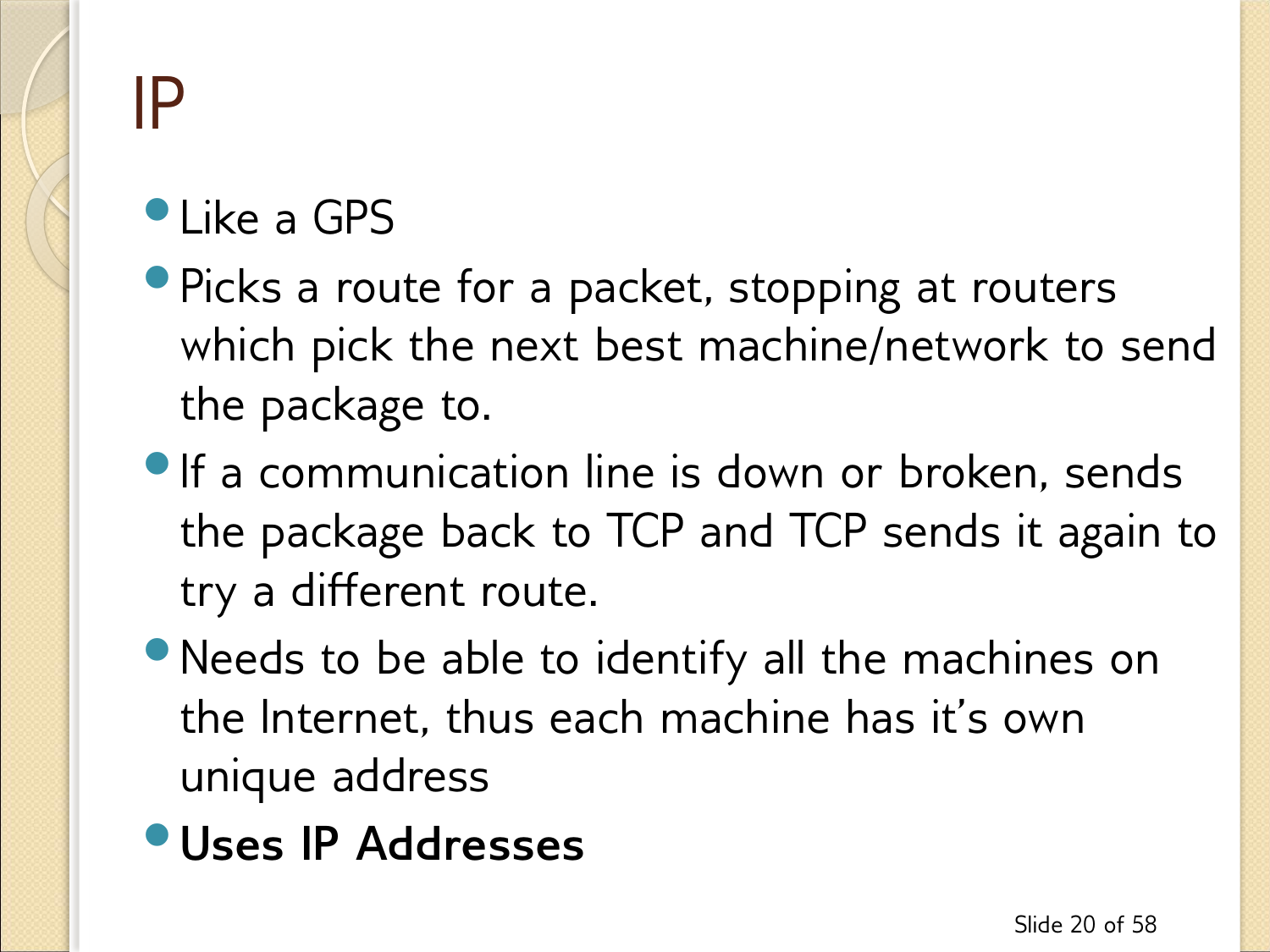

# IP
Like a GPS
Picks a route for a packet, stopping at routers which pick the next best machine/network to send the package to.
If a communication line is down or broken, sends the package back to TCP and TCP sends it again to try a different route.
Needs to be able to identify all the machines on the Internet, thus each machine has it’s own unique address
Uses IP Addresses